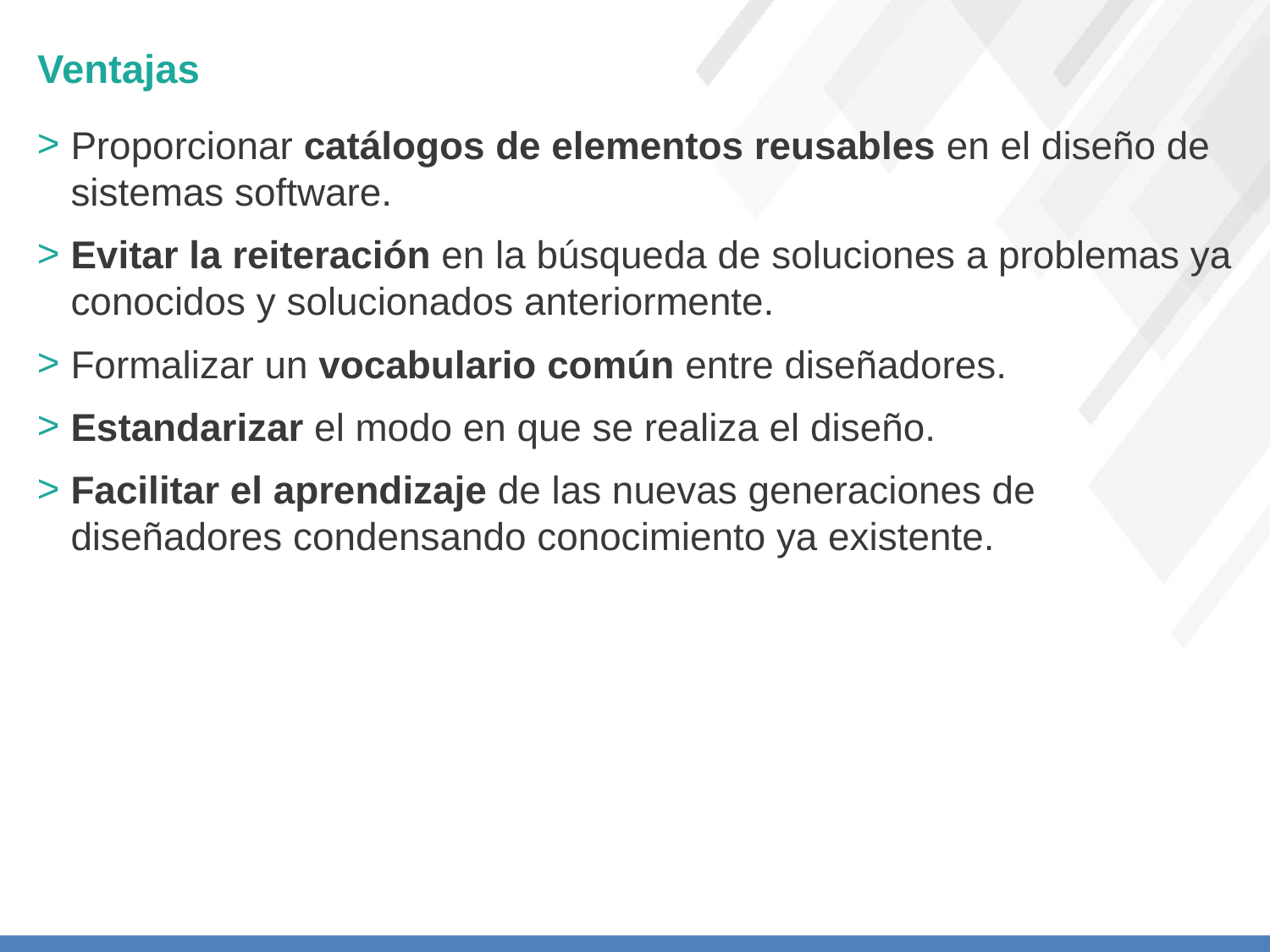

Ventajas
Proporcionar catálogos de elementos reusables en el diseño de sistemas software.
Evitar la reiteración en la búsqueda de soluciones a problemas ya conocidos y solucionados anteriormente.
Formalizar un vocabulario común entre diseñadores.
Estandarizar el modo en que se realiza el diseño.
Facilitar el aprendizaje de las nuevas generaciones de diseñadores condensando conocimiento ya existente.